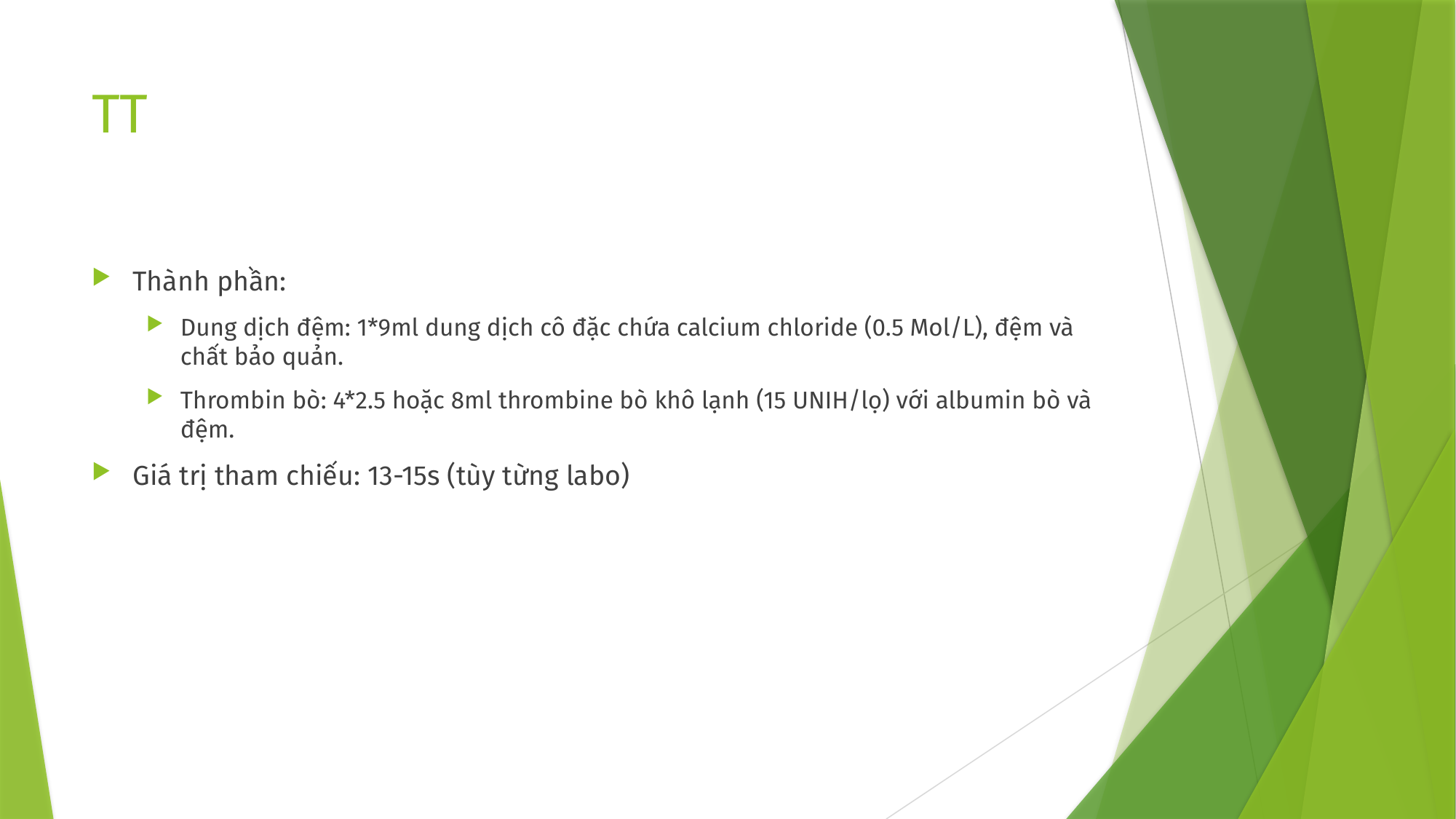

# TT
Thành phần:
Dung dịch đệm: 1*9ml dung dịch cô đặc chứa calcium chloride (0.5 Mol/L), đệm và chất bảo quản.
Thrombin bò: 4*2.5 hoặc 8ml thrombine bò khô lạnh (15 UNIH/lọ) với albumin bò và đệm.
Giá trị tham chiếu: 13-15s (tùy từng labo)